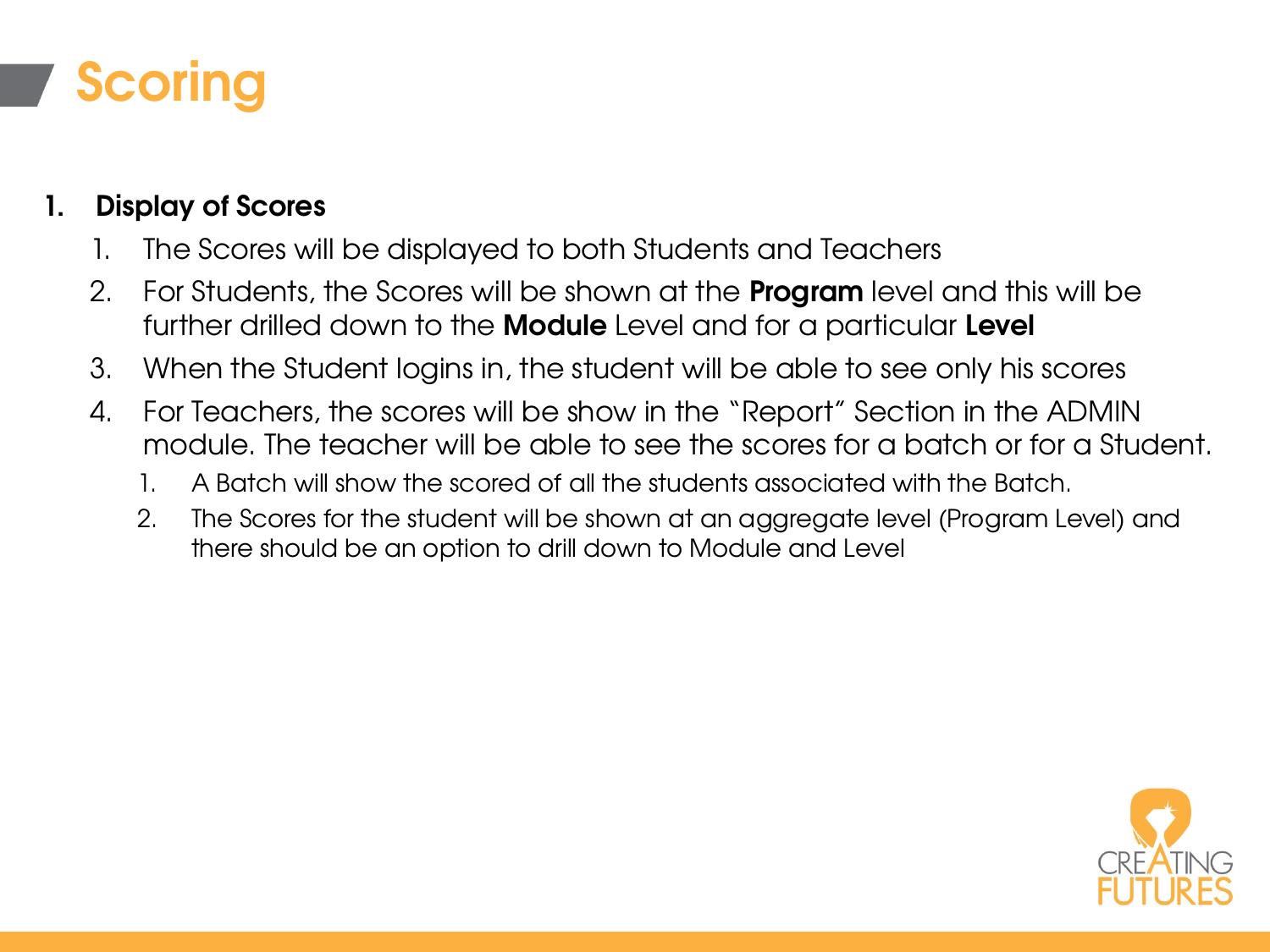

# Scoring
Display of Scores
The Scores will be displayed to both Students and Teachers
For Students, the Scores will be shown at the Program level and this will be further drilled down to the Module Level and for a particular Level
When the Student logins in, the student will be able to see only his scores
For Teachers, the scores will be show in the “Report” Section in the ADMIN module. The teacher will be able to see the scores for a batch or for a Student.
A Batch will show the scored of all the students associated with the Batch.
The Scores for the student will be shown at an aggregate level (Program Level) and there should be an option to drill down to Module and Level